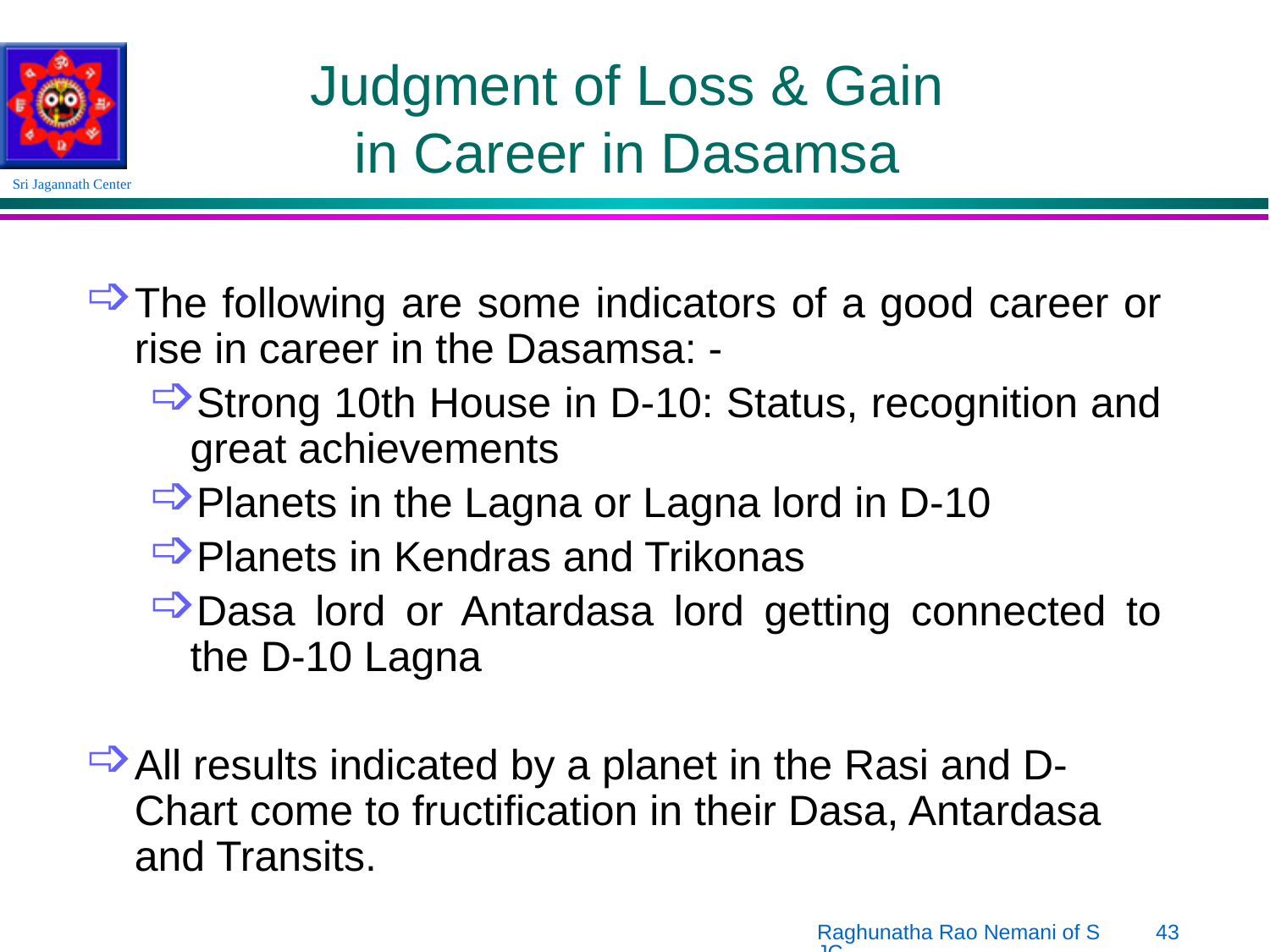

# Judgment of Loss & Gain in Career in Dasamsa
The following are some indicators of a good career or rise in career in the Dasamsa: -
Strong 10th House in D-10: Status, recognition and great achievements
Planets in the Lagna or Lagna lord in D-10
Planets in Kendras and Trikonas
Dasa lord or Antardasa lord getting connected to the D-10 Lagna

All results indicated by a planet in the Rasi and D-Chart come to fructification in their Dasa, Antardasa and Transits.
Raghunatha Rao Nemani of SJC
43